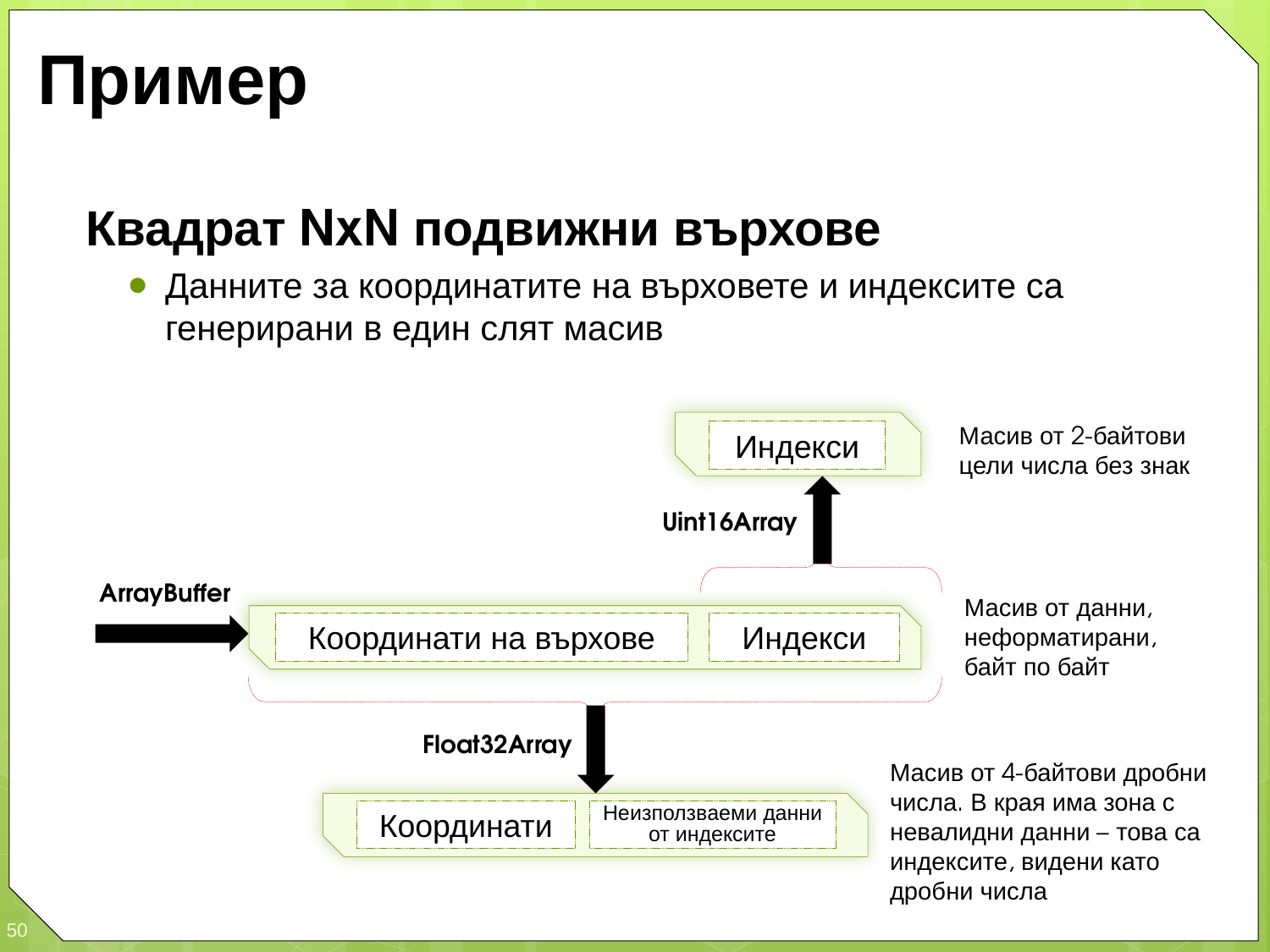

# Пример
Квадрат NxN подвижни върхове
Данните за координатите на върховете и индексите са генерирани в един слят масив

Масив от 2-байтови цели числа без знак
Индекси

Uint16Array

ArrayBuffer
Масив от данни, неформатирани, байт по байт

Координати на върхове
Индекси

Float32Array
Масив от 4-байтови дробни числа. В края има зона с невалидни данни – това са индексите, видени като дробни числа

Координати
Неизползваеми данни от индексите